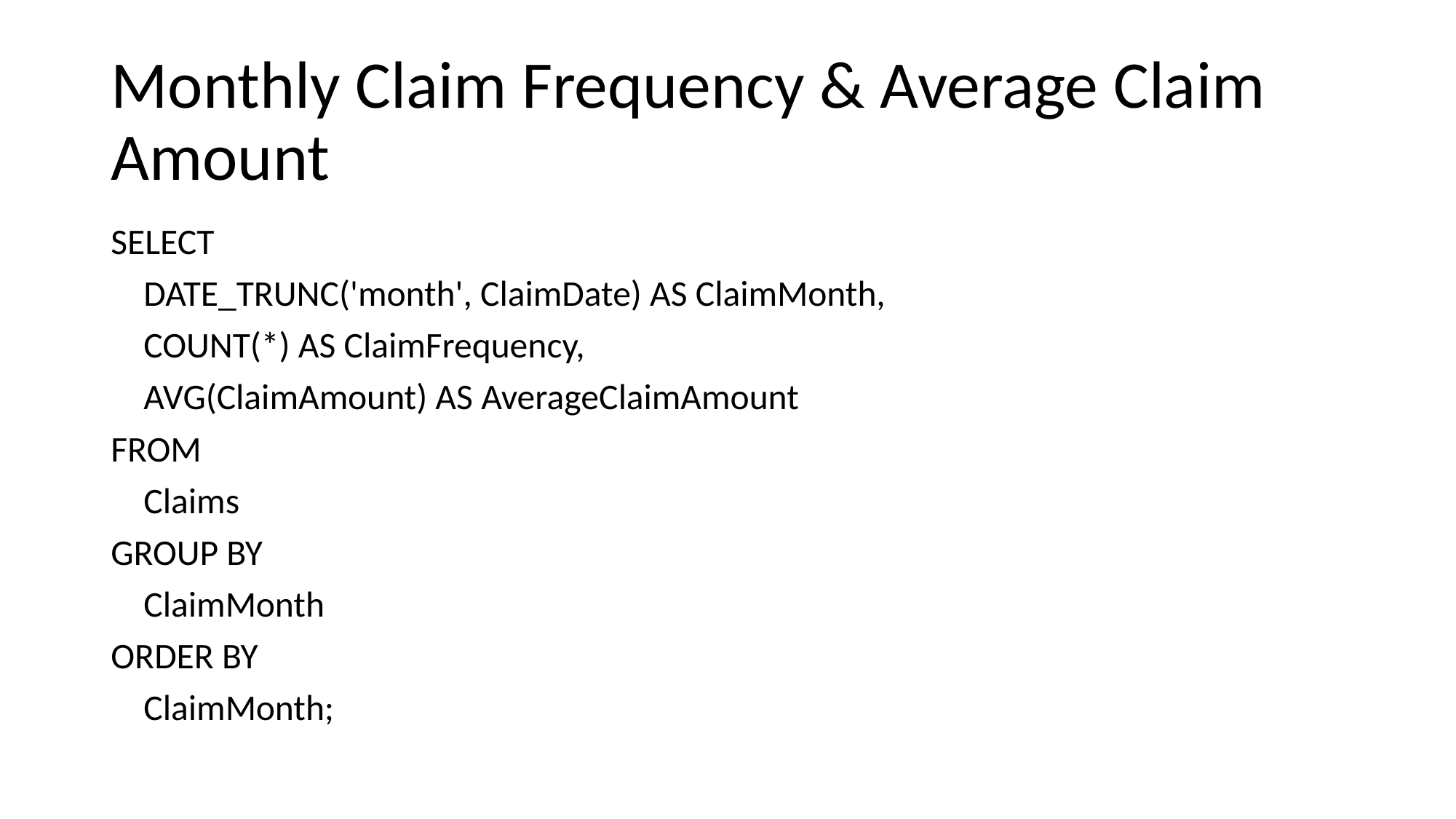

# Monthly Claim Frequency & Average Claim Amount
SELECT
    DATE_TRUNC('month', ClaimDate) AS ClaimMonth,
    COUNT(*) AS ClaimFrequency,
    AVG(ClaimAmount) AS AverageClaimAmount
FROM
    Claims
GROUP BY
    ClaimMonth
ORDER BY
    ClaimMonth;